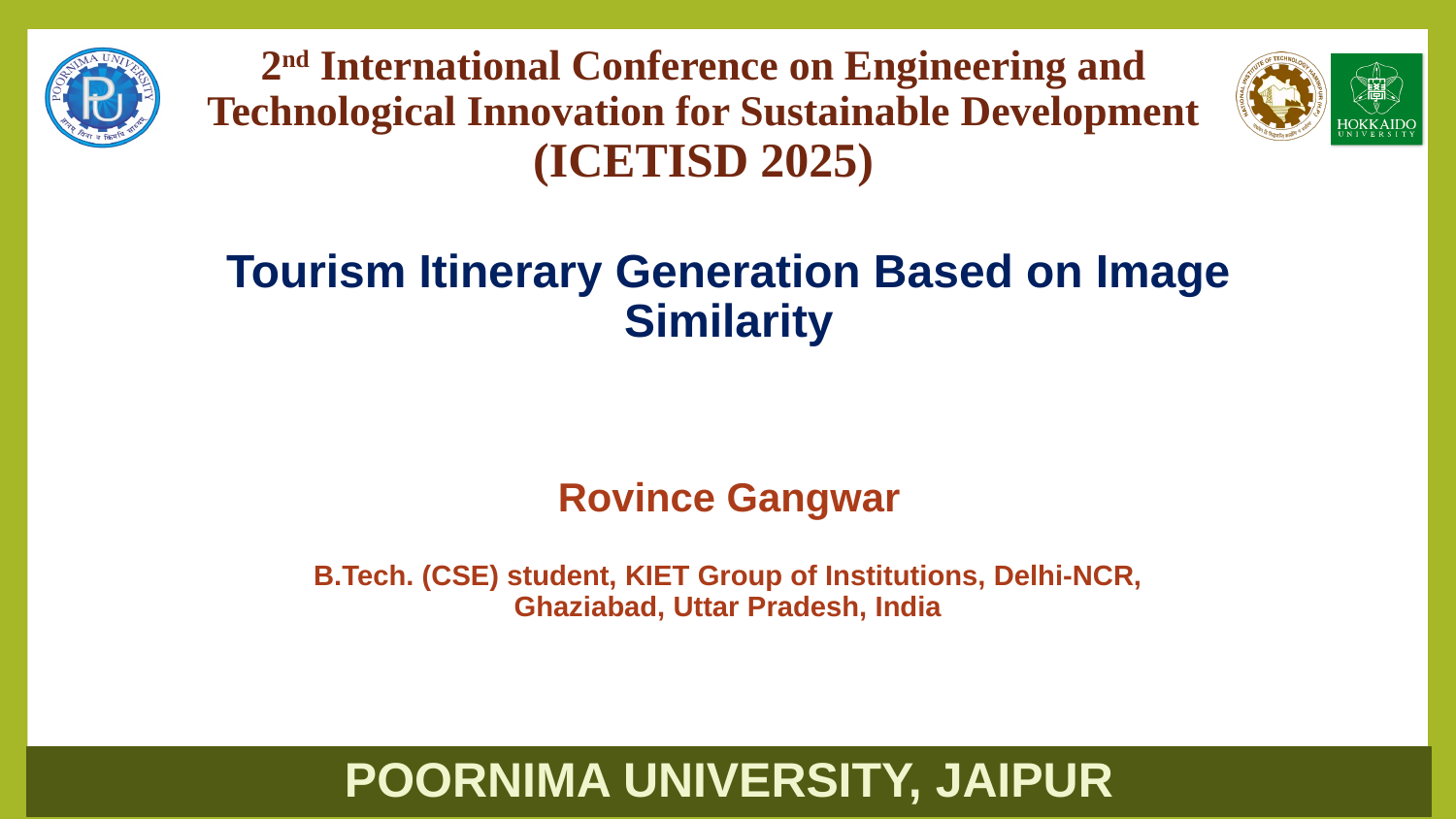

# 2nd International Conference on Engineering and Technological Innovation for Sustainable Development (ICETISD 2025)
Tourism Itinerary Generation Based on Image Similarity
Rovince Gangwar
B.Tech. (CSE) student, KIET Group of Institutions, Delhi-NCR, Ghaziabad, Uttar Pradesh, India
POORNIMA UNIVERSITY, JAIPUR